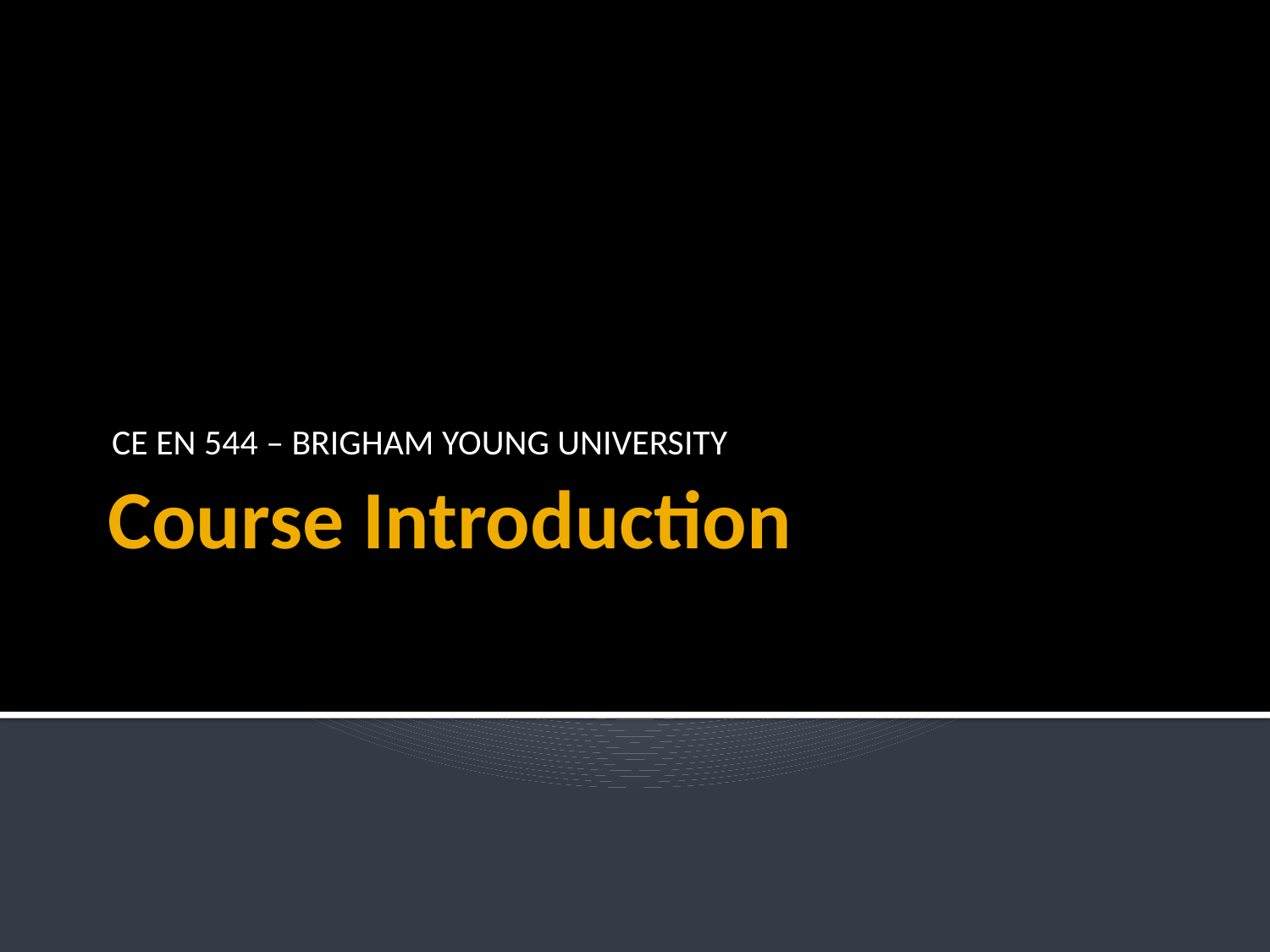

CE EN 544 – BRIGHAM YOUNG UNIVERSITY
# Course Introduction